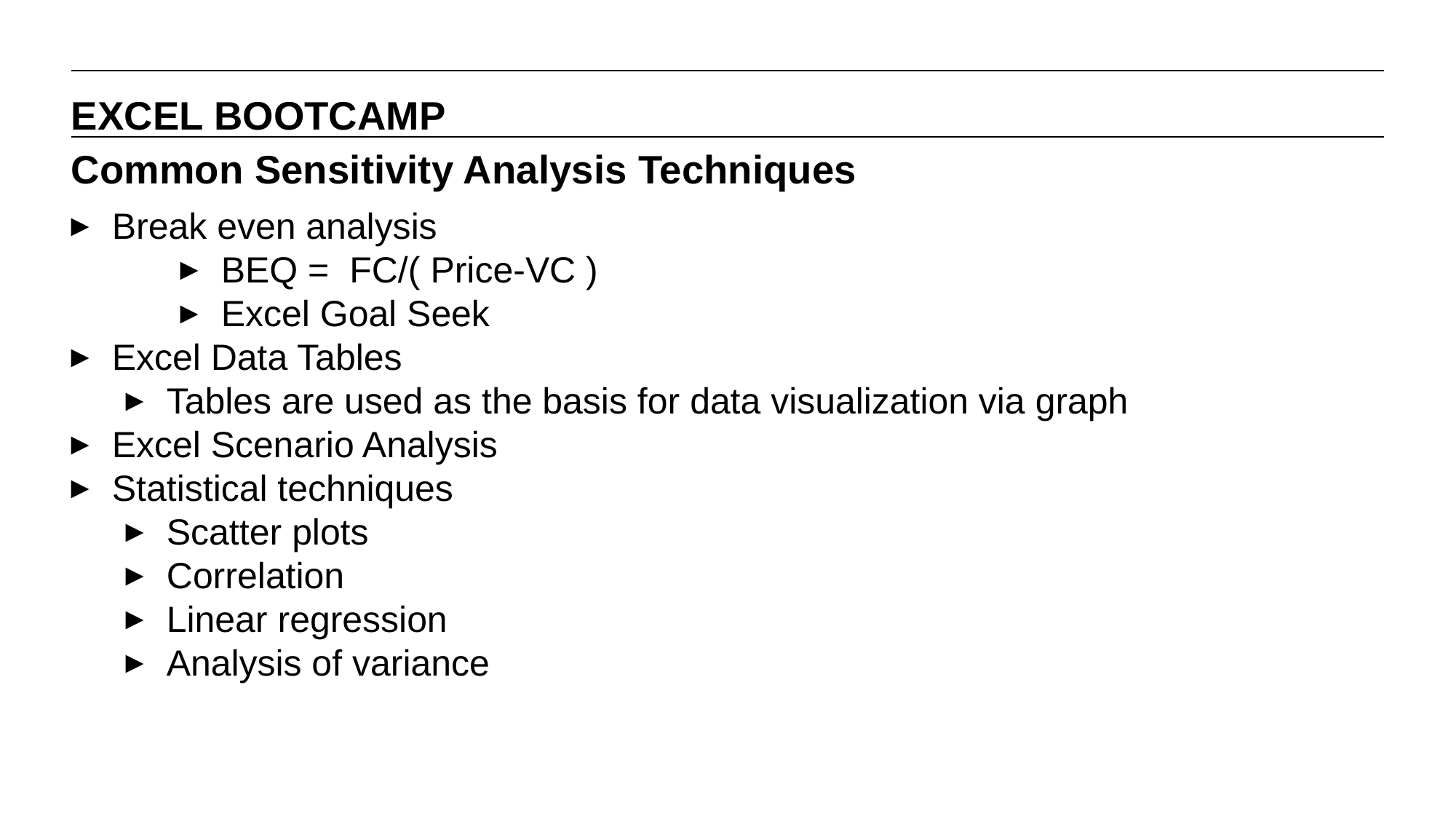

EXCEL BOOTCAMP
Common Sensitivity Analysis Techniques
Break even analysis
BEQ =  FC/( Price-VC )
Excel Goal Seek
Excel Data Tables
Tables are used as the basis for data visualization via graph
Excel Scenario Analysis
Statistical techniques
Scatter plots
Correlation
Linear regression
Analysis of variance